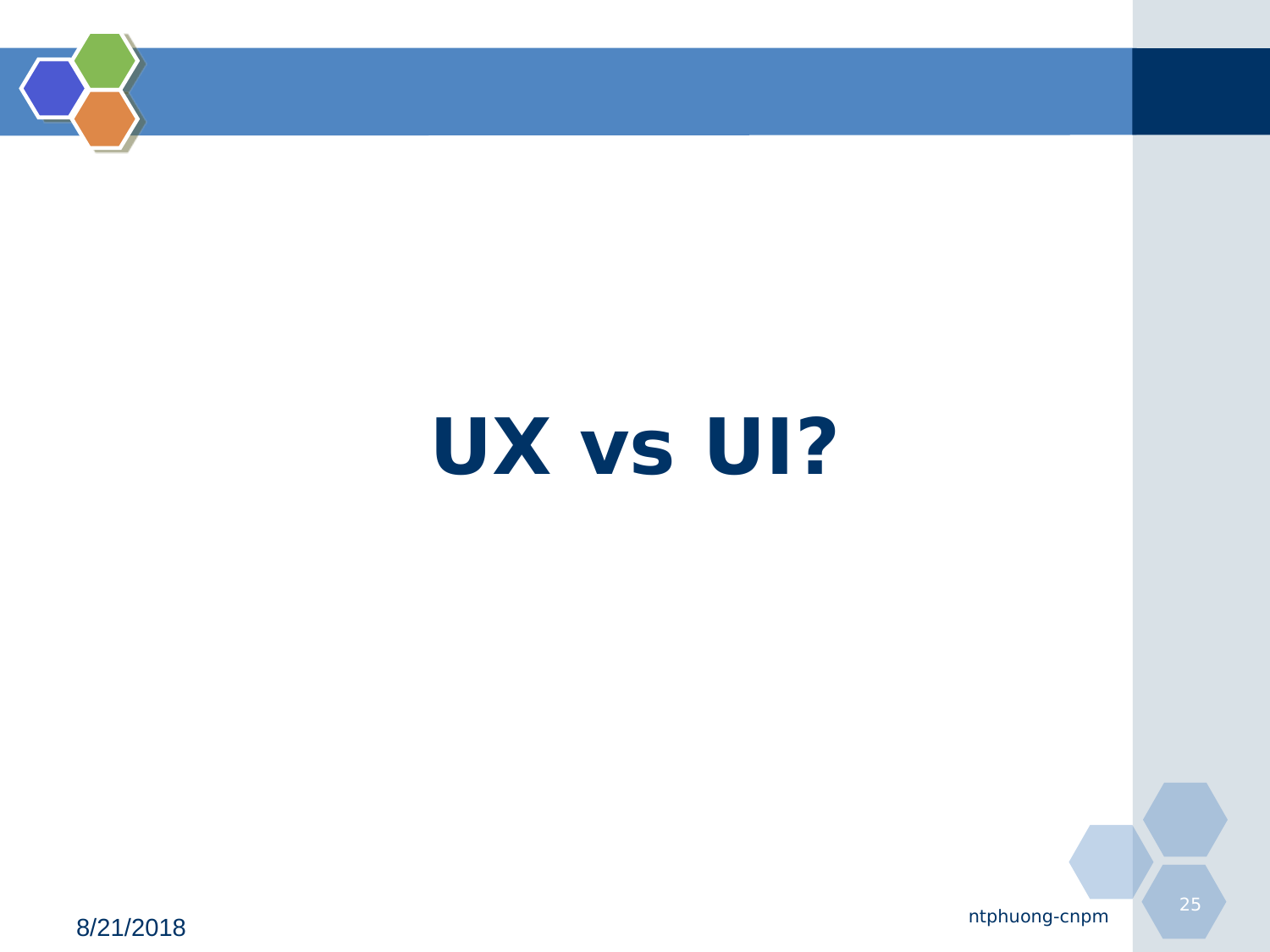

#

UX vs UI?
25
ntphuong-cnpm
8/21/2018